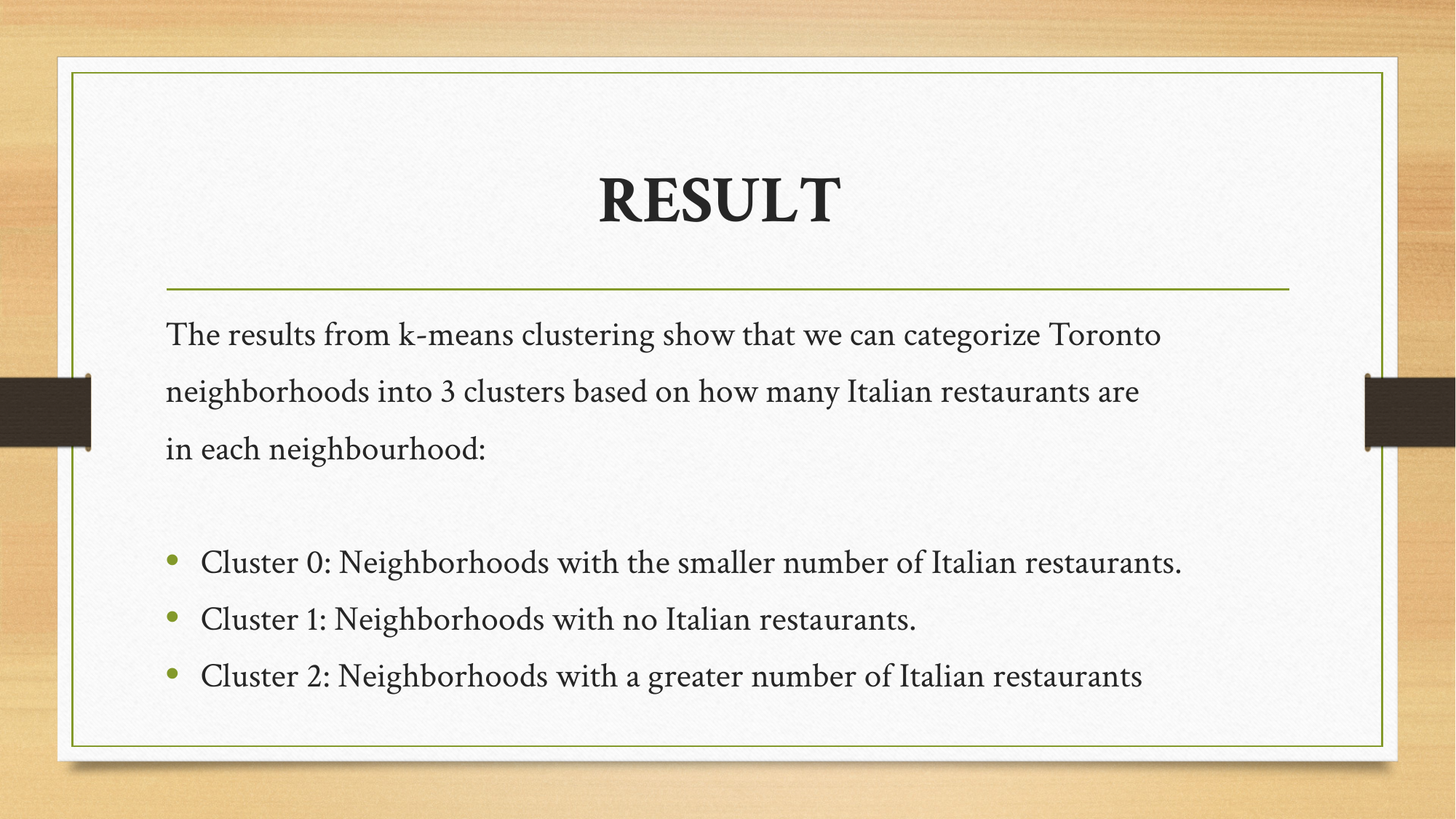

# RESULT
The results from k-means clustering show that we can categorize Toronto
neighborhoods into 3 clusters based on how many Italian restaurants are
in each neighbourhood:

Cluster 0: Neighborhoods with the smaller number of Italian restaurants.
Cluster 1: Neighborhoods with no Italian restaurants.
Cluster 2: Neighborhoods with a greater number of Italian restaurants